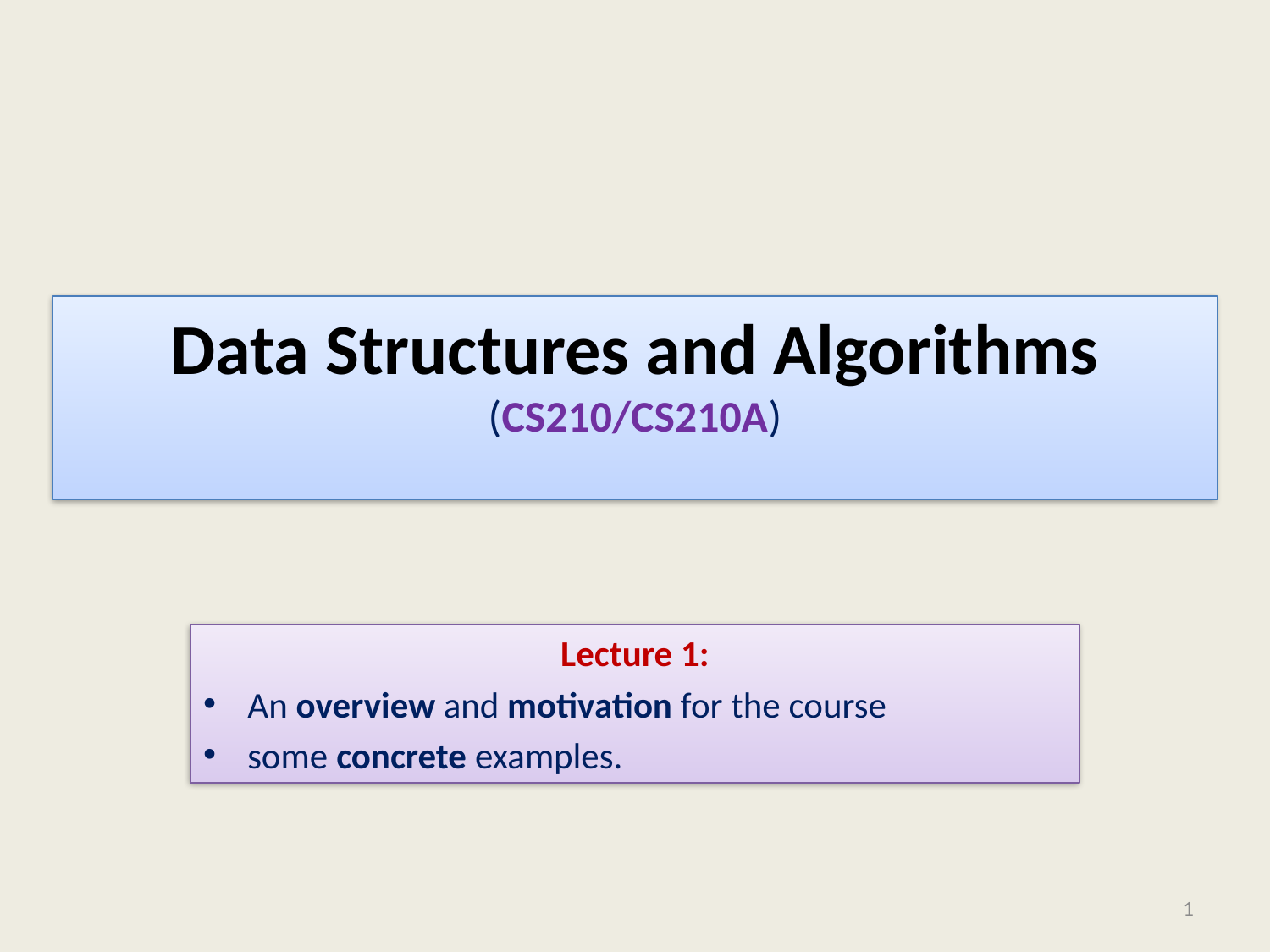

# Data Structures and Algorithms (CS210/CS210A)
Lecture 1:
An overview and motivation for the course
some concrete examples.

1